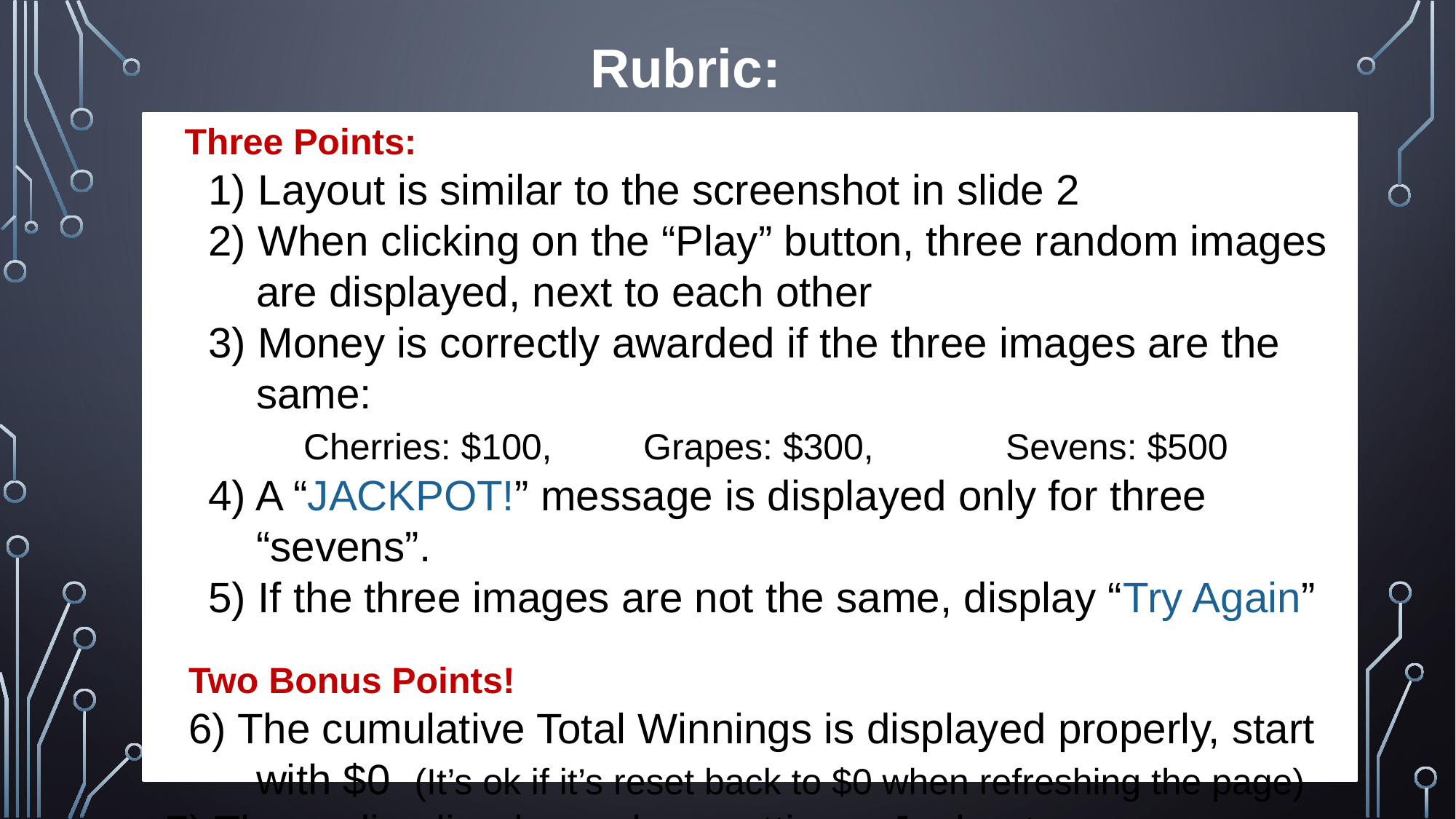

Rubric:
    Three Points:
1) Layout is similar to the screenshot in slide 2
2) When clicking on the “Play” button, three random images are displayed, next to each other
3) Money is correctly awarded if the three images are the same:
    Cherries: $100,         Grapes: $300,             Sevens: $500
4) A “JACKPOT!” message is displayed only for three “sevens”.
5) If the three images are not the same, display “Try Again”

Two Bonus Points!
6) The cumulative Total Winnings is displayed properly, start with $0  (It’s ok if it’s reset back to $0 when refreshing the page)
 7) The audio clip plays when getting a Jackpot